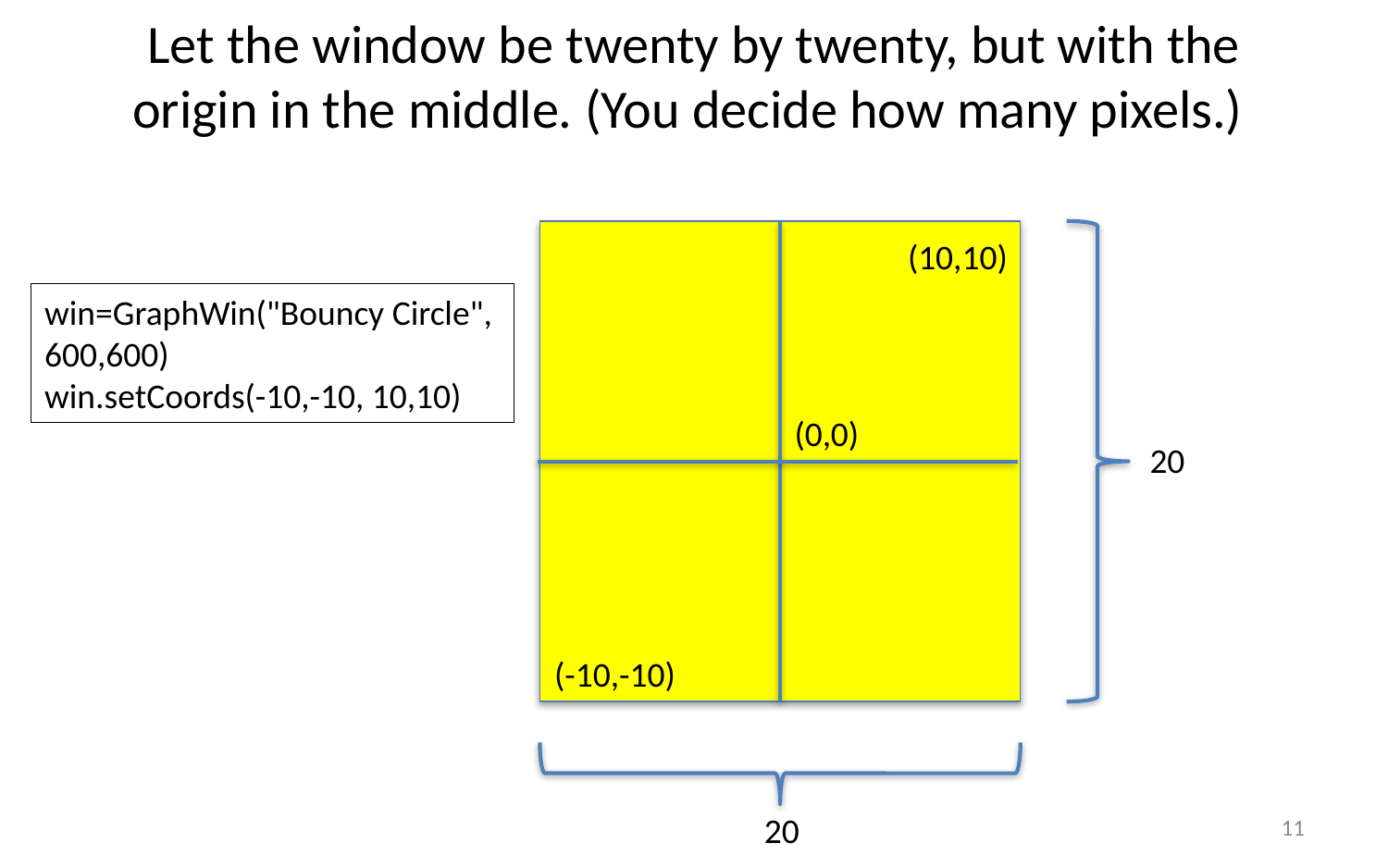

# Let the window be twenty by twenty, but with the origin in the middle. (You decide how many pixels.)

(10,10)
win=GraphWin("Bouncy Circle", 600,600)
win.setCoords(-10,-10, 10,10)
(0,0)
20

(-10,-10)
20
11